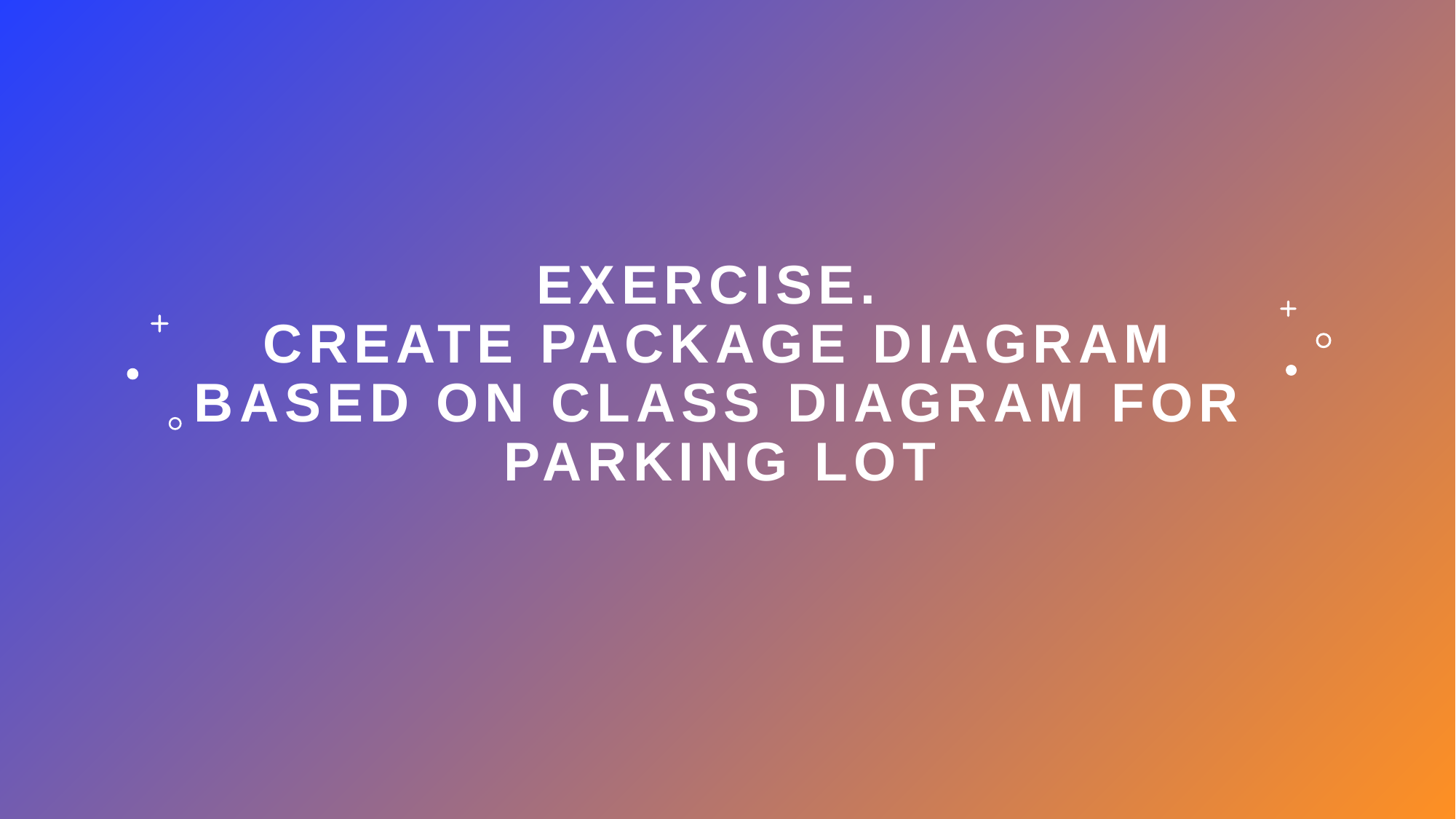

# Exercise. Create package diagram based on class diagram for parking lot